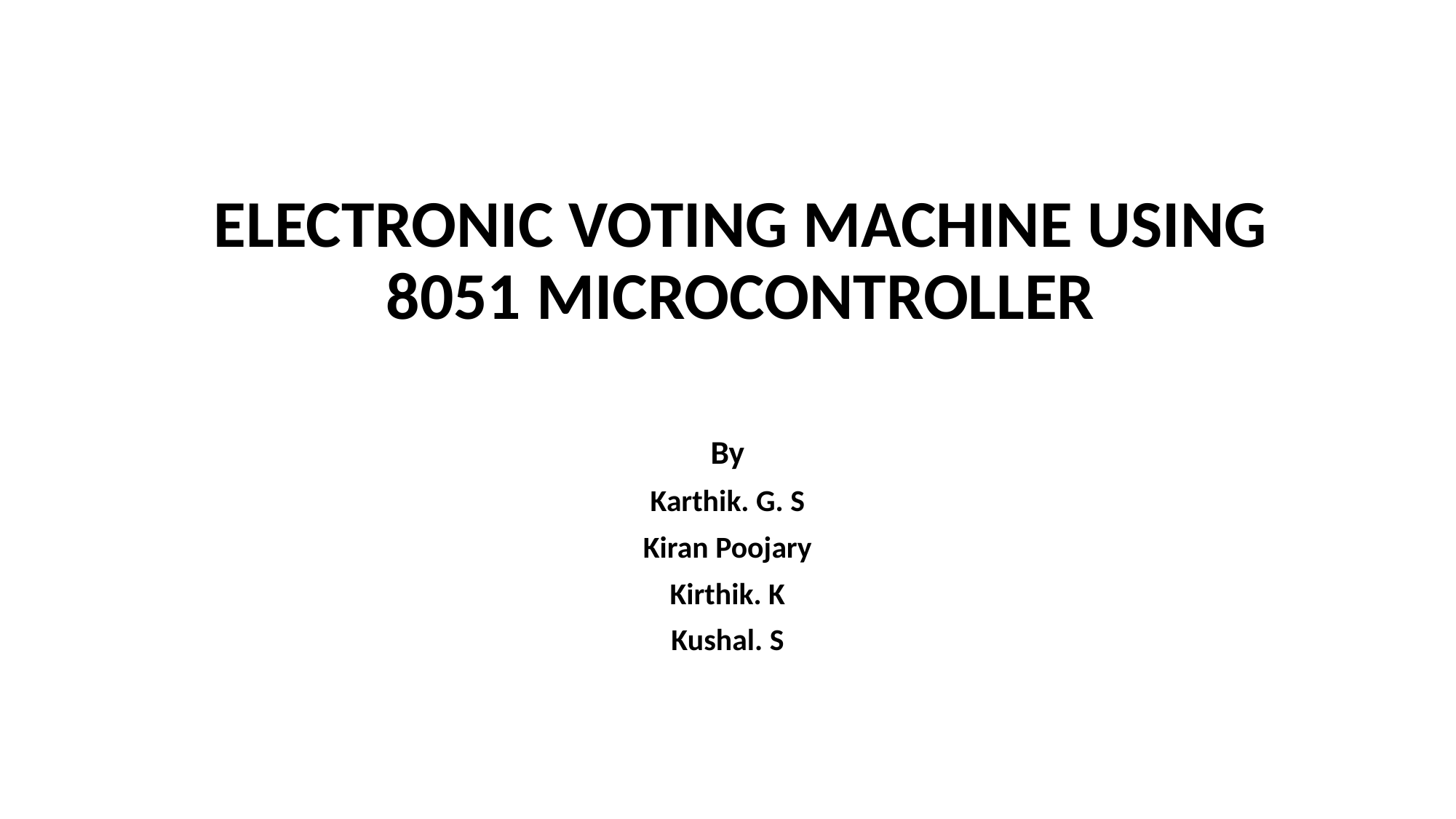

# ELECTRONIC VOTING MACHINE USING 8051 MICROCONTROLLER
By
Karthik. G. S
Kiran Poojary
Kirthik. K
Kushal. S